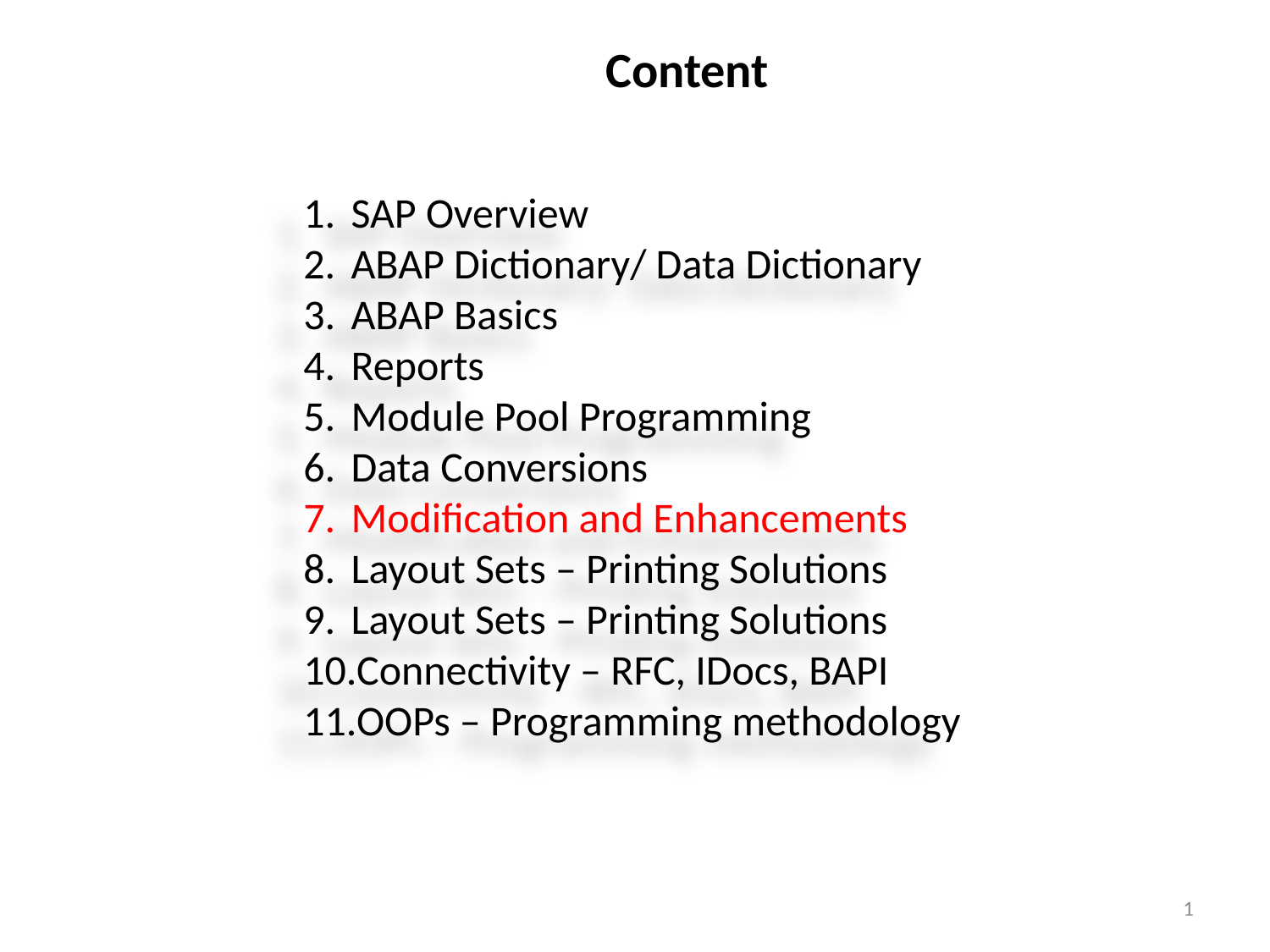

Content
SAP Overview
ABAP Dictionary/ Data Dictionary
ABAP Basics
Reports
Module Pool Programming
Data Conversions
Modification and Enhancements
Layout Sets – Printing Solutions
Layout Sets – Printing Solutions
Connectivity – RFC, IDocs, BAPI
OOPs – Programming methodology
1